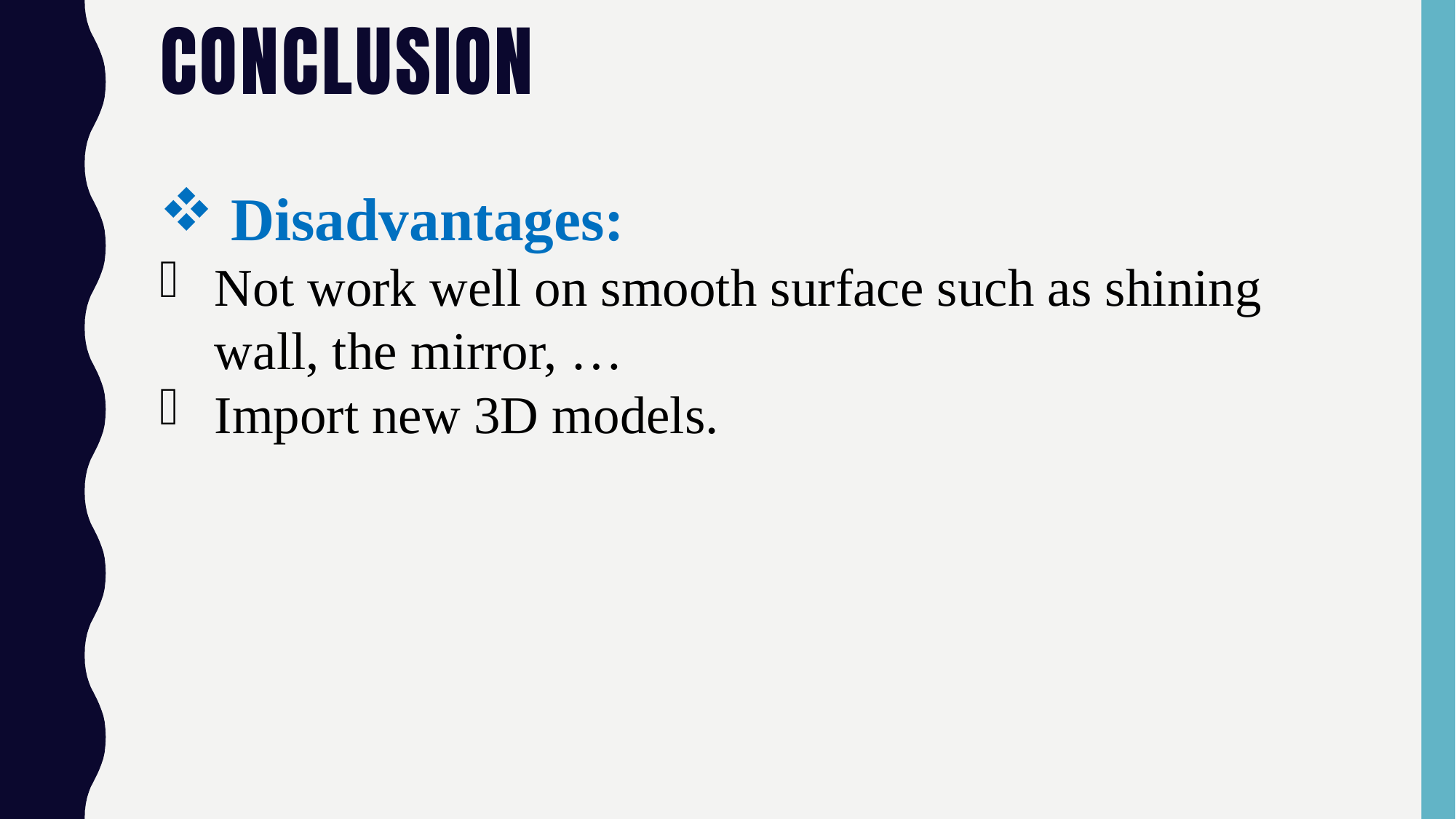

# conclusion
 Disadvantages:
Not work well on smooth surface such as shining wall, the mirror, …
Import new 3D models.